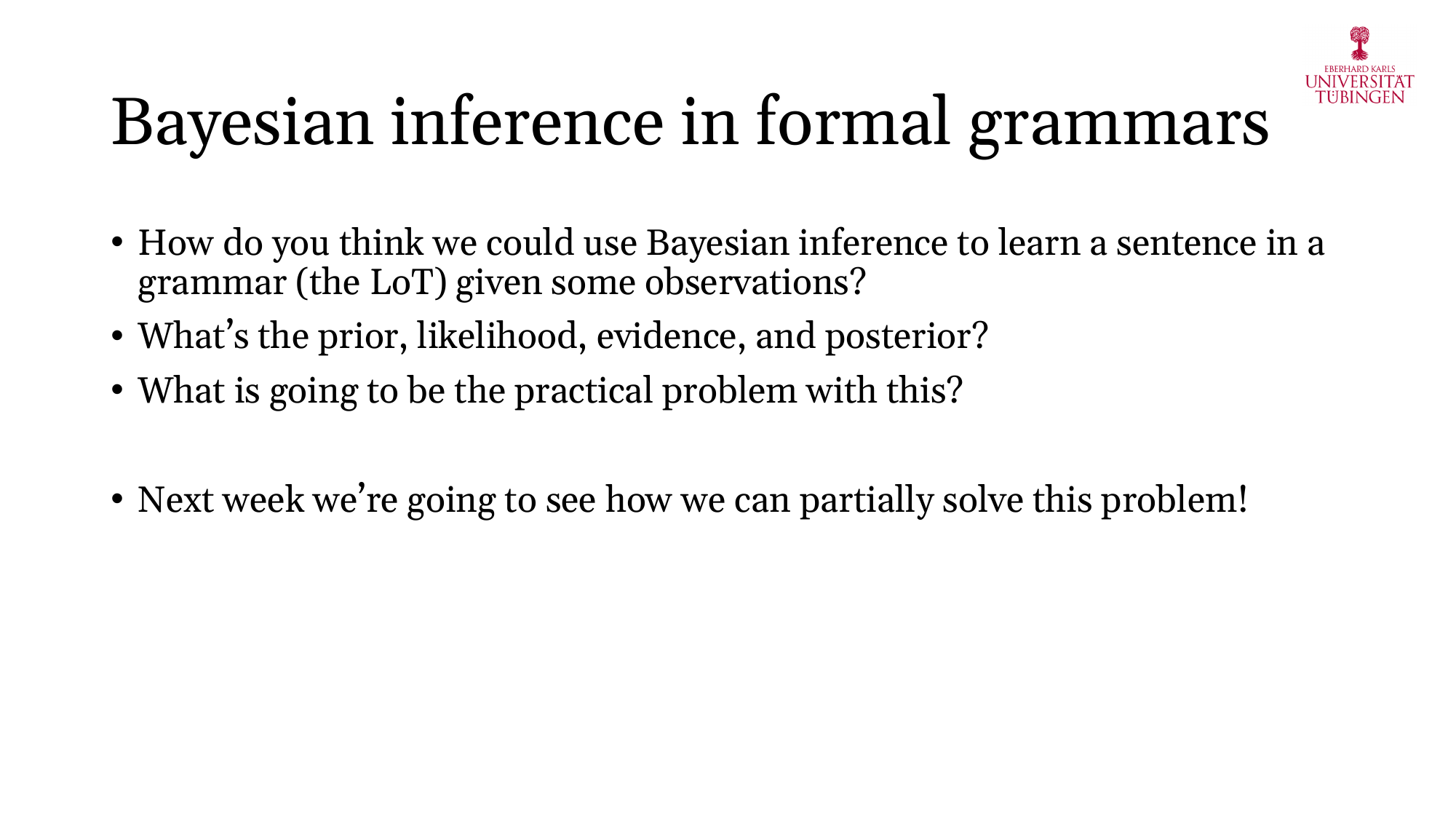

# Bayesian inference in formal grammars
How do you think we could use Bayesian inference to learn a sentence in a grammar (the LoT) given some observations?
What’s the prior, likelihood, evidence, and posterior?
What is going to be the practical problem with this?

Next week we’re going to see how we can partially solve this problem!